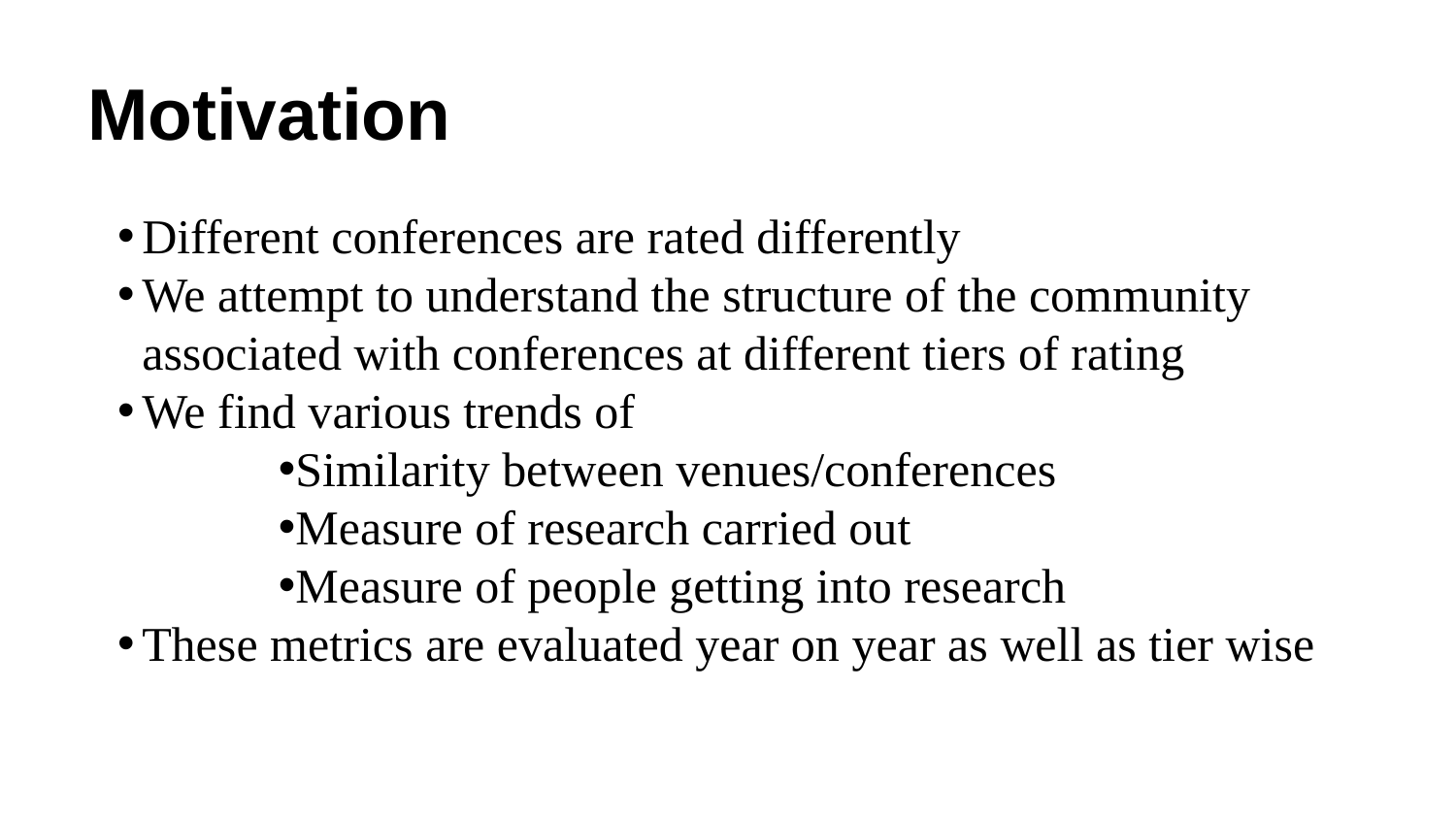

# Motivation
Different conferences are rated differently
We attempt to understand the structure of the community associated with conferences at different tiers of rating
We find various trends of
Similarity between venues/conferences
Measure of research carried out
Measure of people getting into research
These metrics are evaluated year on year as well as tier wise